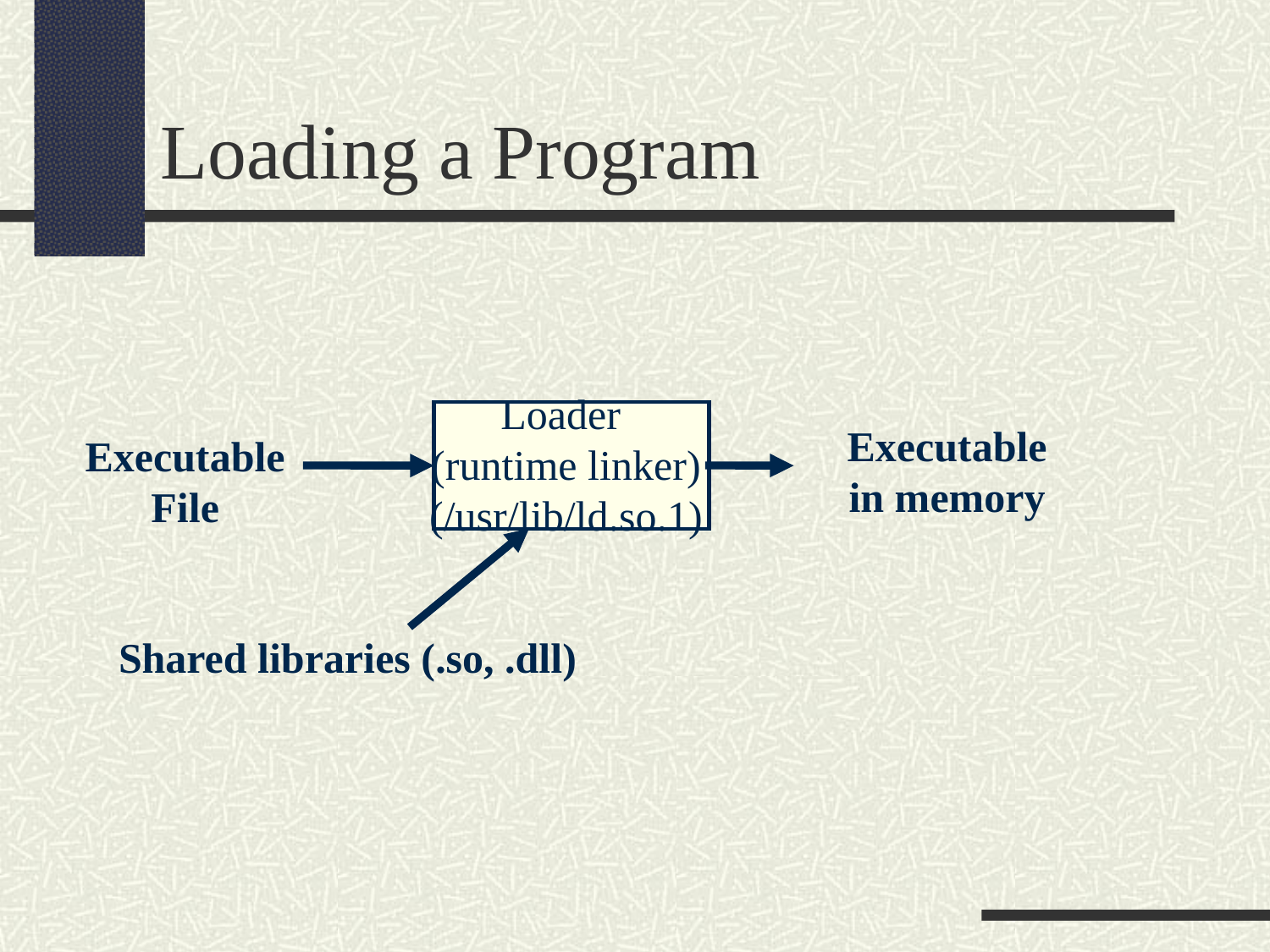

Loading a Program

Loader  (runtime linker) (/usr/lib/ld.so.1)

Executable in memory
Executable File

Shared libraries (.so, .dll)